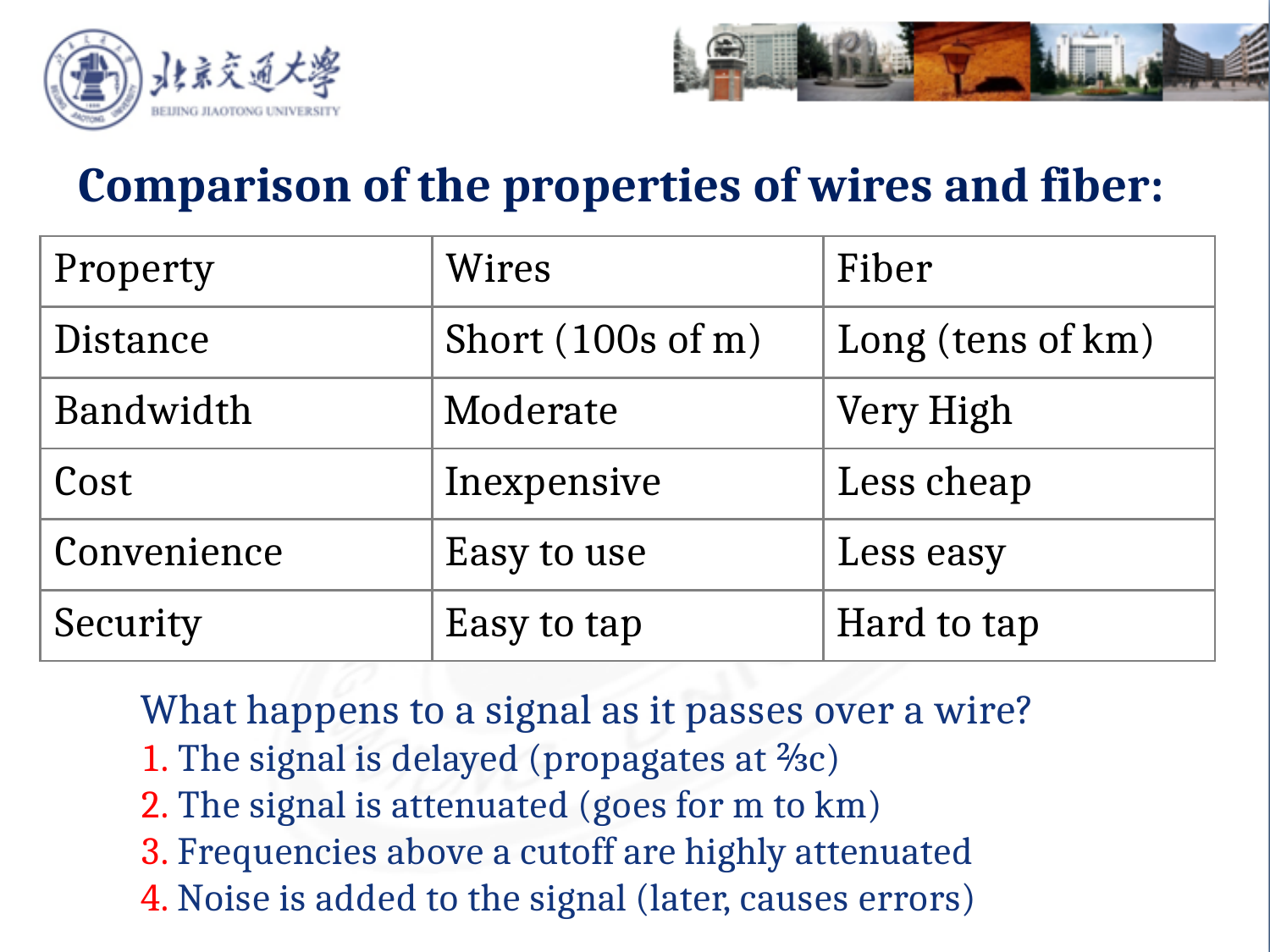

Comparison of the properties of wires and fiber:
| Property | Wires | Fiber |
| --- | --- | --- |
| Distance | Short (100s of m) | Long (tens of km) |
| Bandwidth | Moderate | Very High |
| Cost | Inexpensive | Less cheap |
| Convenience | Easy to use | Less easy |
| Security | Easy to tap | Hard to tap |
What happens to a signal as it passes over a wire?
1. The signal is delayed (propagates at ⅔c)
2. The signal is attenuated (goes for m to km)
3. Frequencies above a cutoff are highly attenuated
4. Noise is added to the signal (later, causes errors)